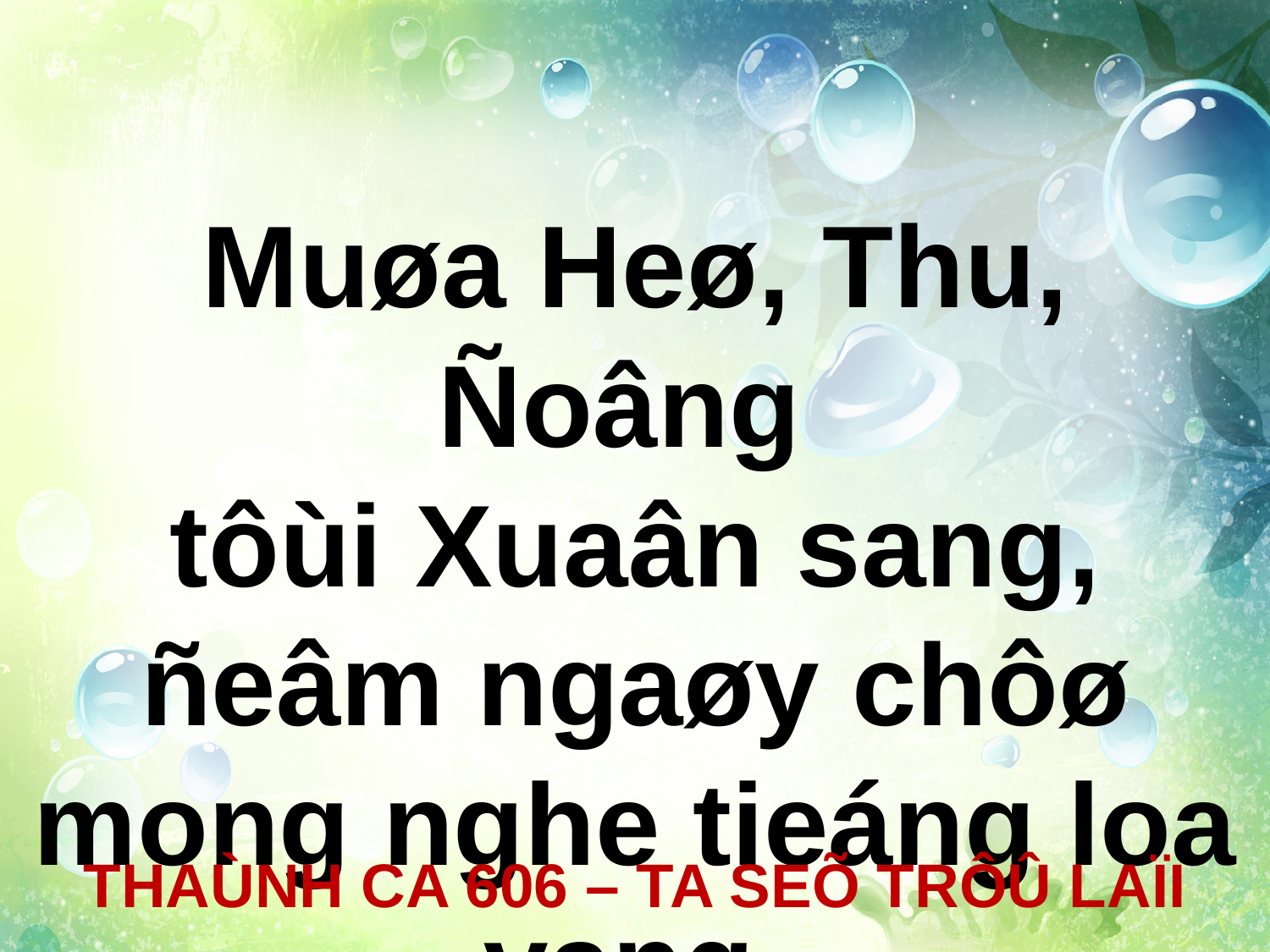

Muøa Heø, Thu, Ñoâng
tôùi Xuaân sang, ñeâm ngaøy chôø mong nghe tieáng loa vang.
THAÙNH CA 606 – TA SEÕ TRÔÛ LAÏI